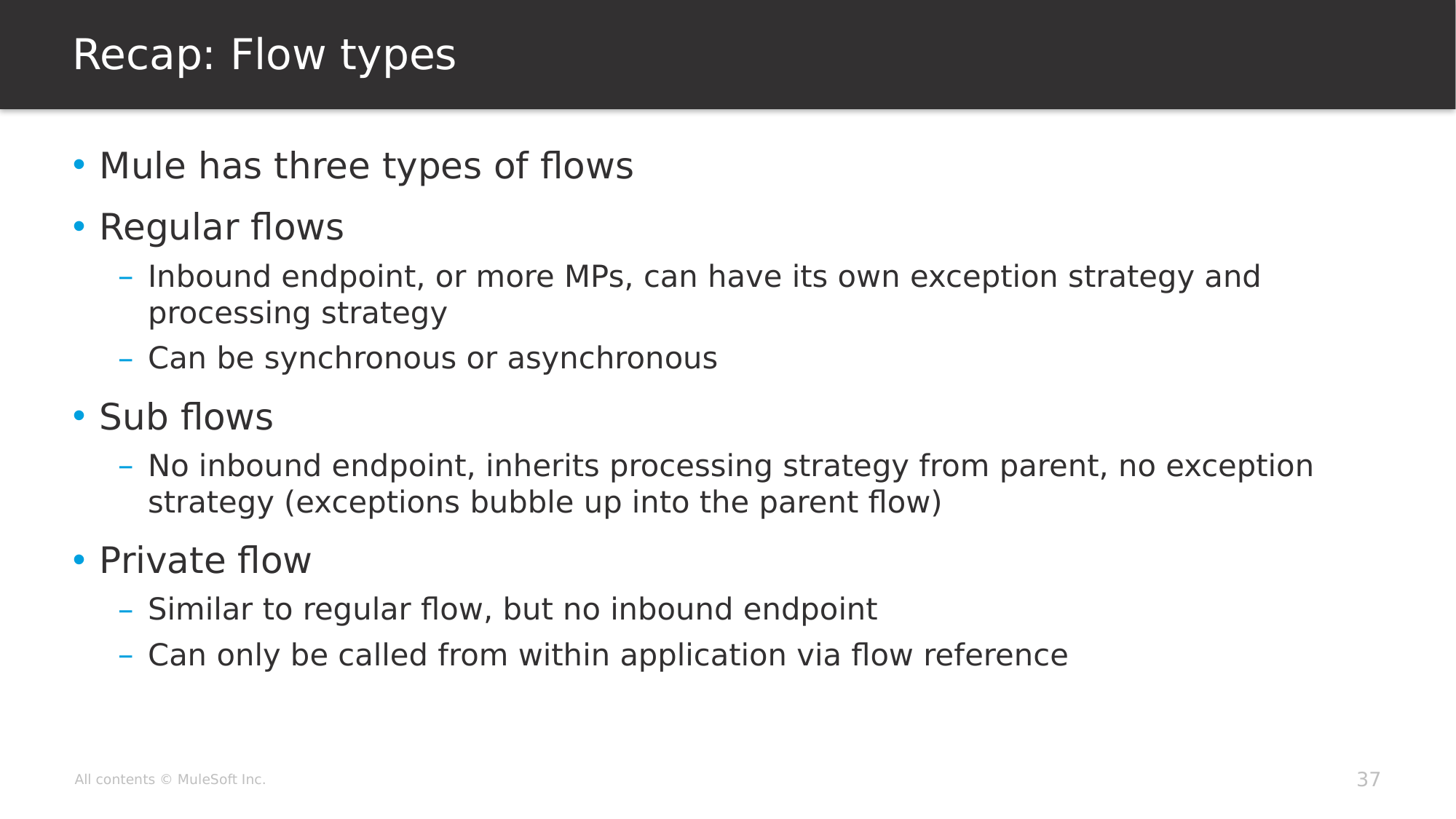

# Recap: Flow types
Mule has three types of flows
Regular flows
Inbound endpoint, or more MPs, can have its own exception strategy and processing strategy
Can be synchronous or asynchronous
Sub flows
No inbound endpoint, inherits processing strategy from parent, no exception strategy (exceptions bubble up into the parent flow)
Private flow
Similar to regular flow, but no inbound endpoint
Can only be called from within application via flow reference
37